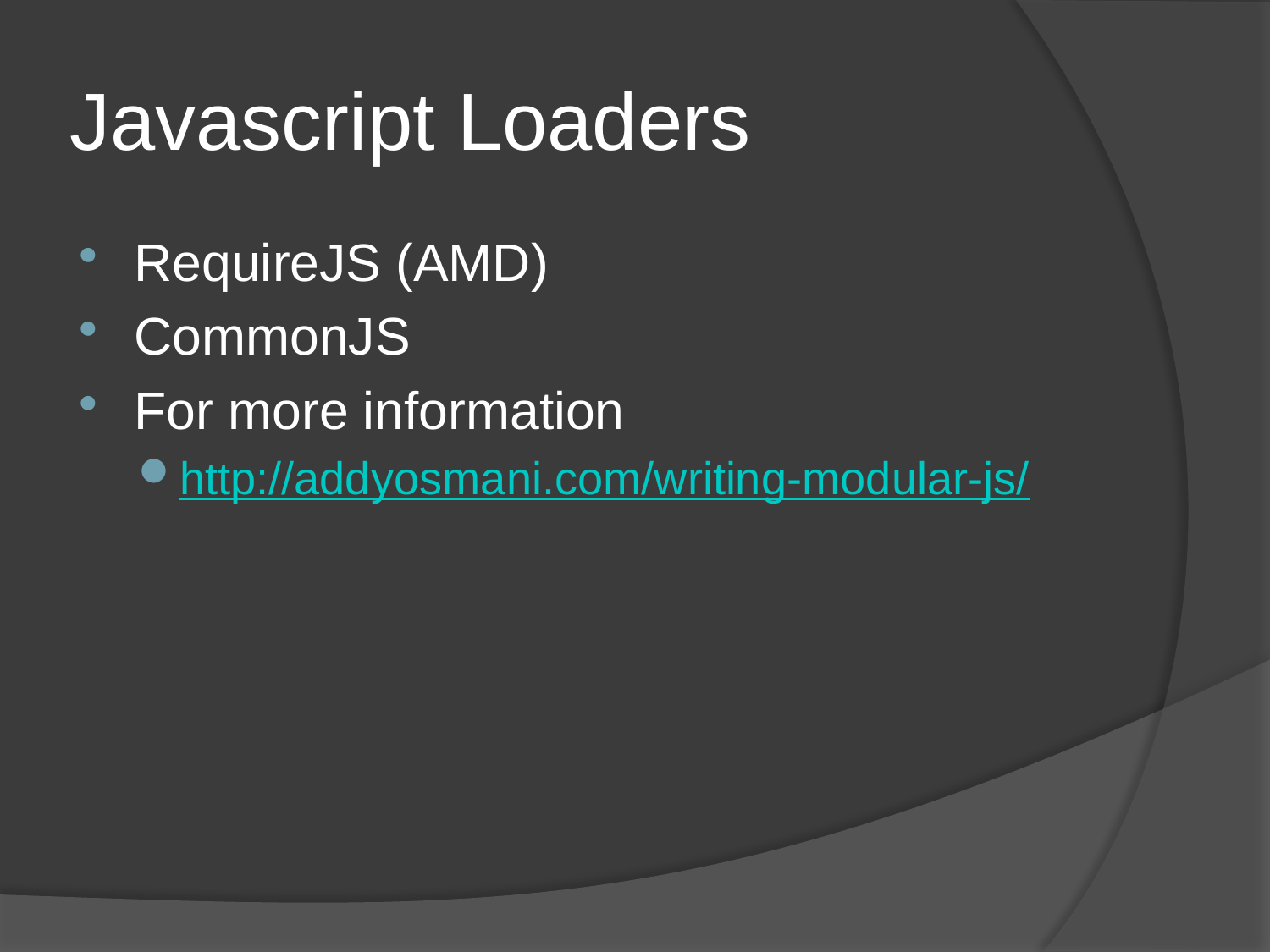

# Javascript Loaders
RequireJS (AMD)
CommonJS
For more information
http://addyosmani.com/writing-modular-js/